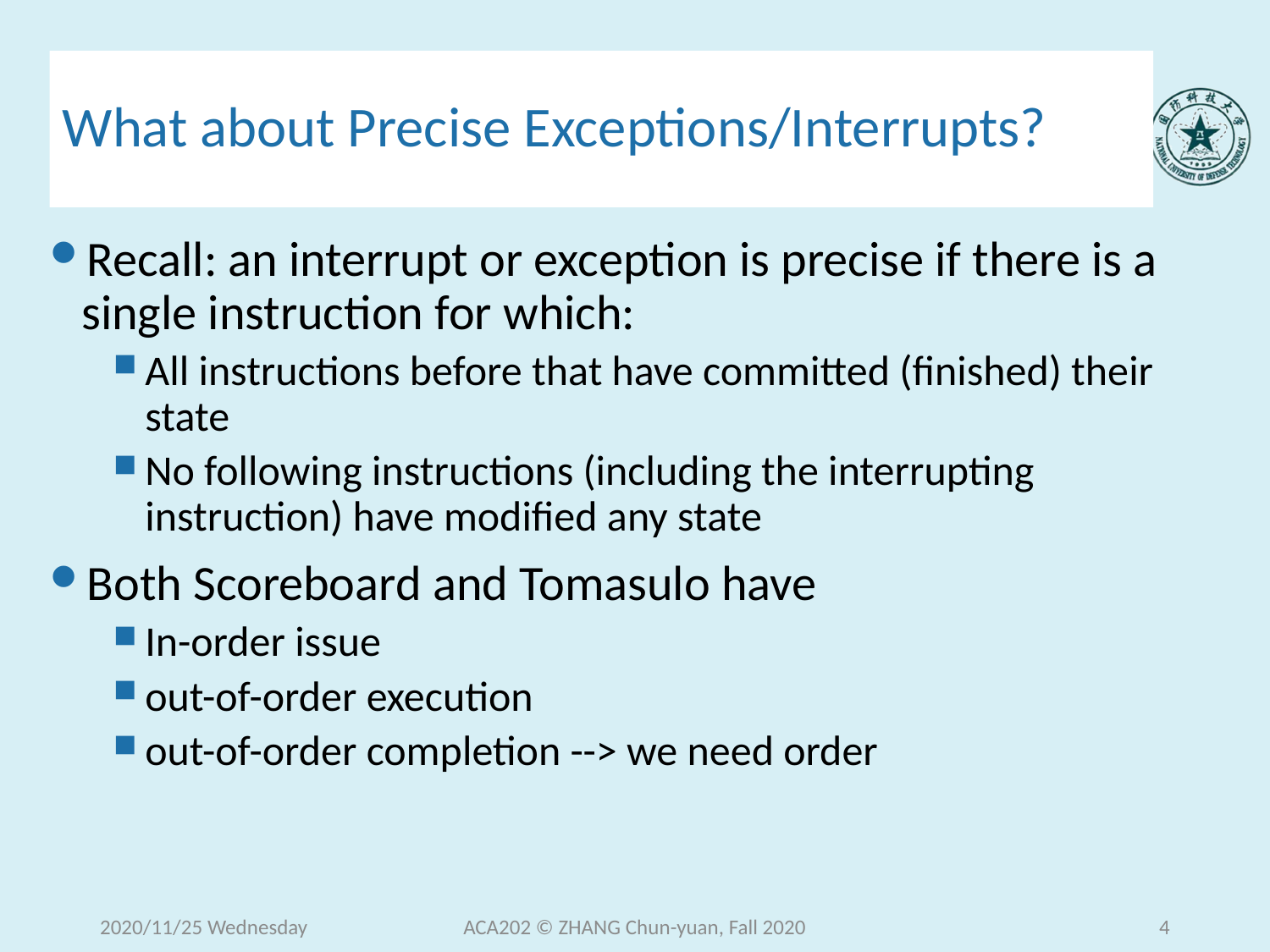

# What about Precise Exceptions/Interrupts?
Recall: an interrupt or exception is precise if there is a single instruction for which:
All instructions before that have committed (finished) their state
No following instructions (including the interrupting instruction) have modified any state
Both Scoreboard and Tomasulo have
In-order issue
out-of-order execution
out-of-order completion --> we need order
2020/11/25 Wednesday
ACA202 © ZHANG Chun-yuan, Fall 2020
4